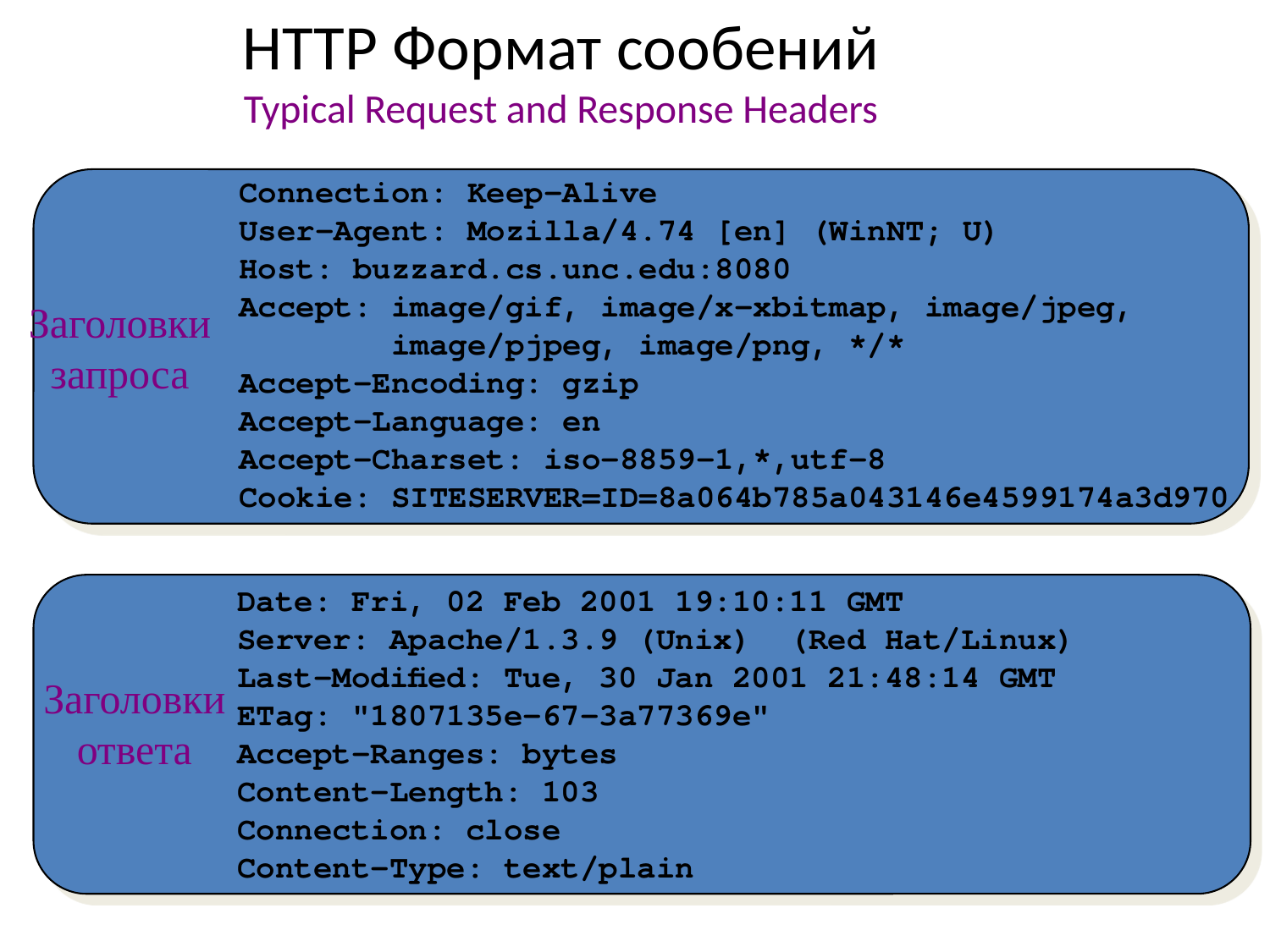

# HTTP Формат сообений Typical Request and Response Headers
Connection: Keep-Alive
User-Agent: Mozilla/4.74 [en] (WinNT; U)
Host: buzzard.cs.unc.edu:8080
Accept: image/gif, image/x-xbitmap, image/jpeg,
        image/pjpeg, image/png, */*
Accept-Encoding: gzip
Accept-Language: en
Accept-Charset: iso-8859-1,*,utf-8
Cookie: SITESERVER=ID=8a064b785a043146e4599174a3d970

Заголовки
запроса
Date: Fri, 02 Feb 2001 19:10:11 GMT
Server: Apache/1.3.9 (Unix)  (Red Hat/Linux)
Last-Modified: Tue, 30 Jan 2001 21:48:14 GMT
ETag: "1807135e-67-3a77369e"
Accept-Ranges: bytes
Content-Length: 103
Connection: close
Content-Type: text/plain

Заголовки
ответа